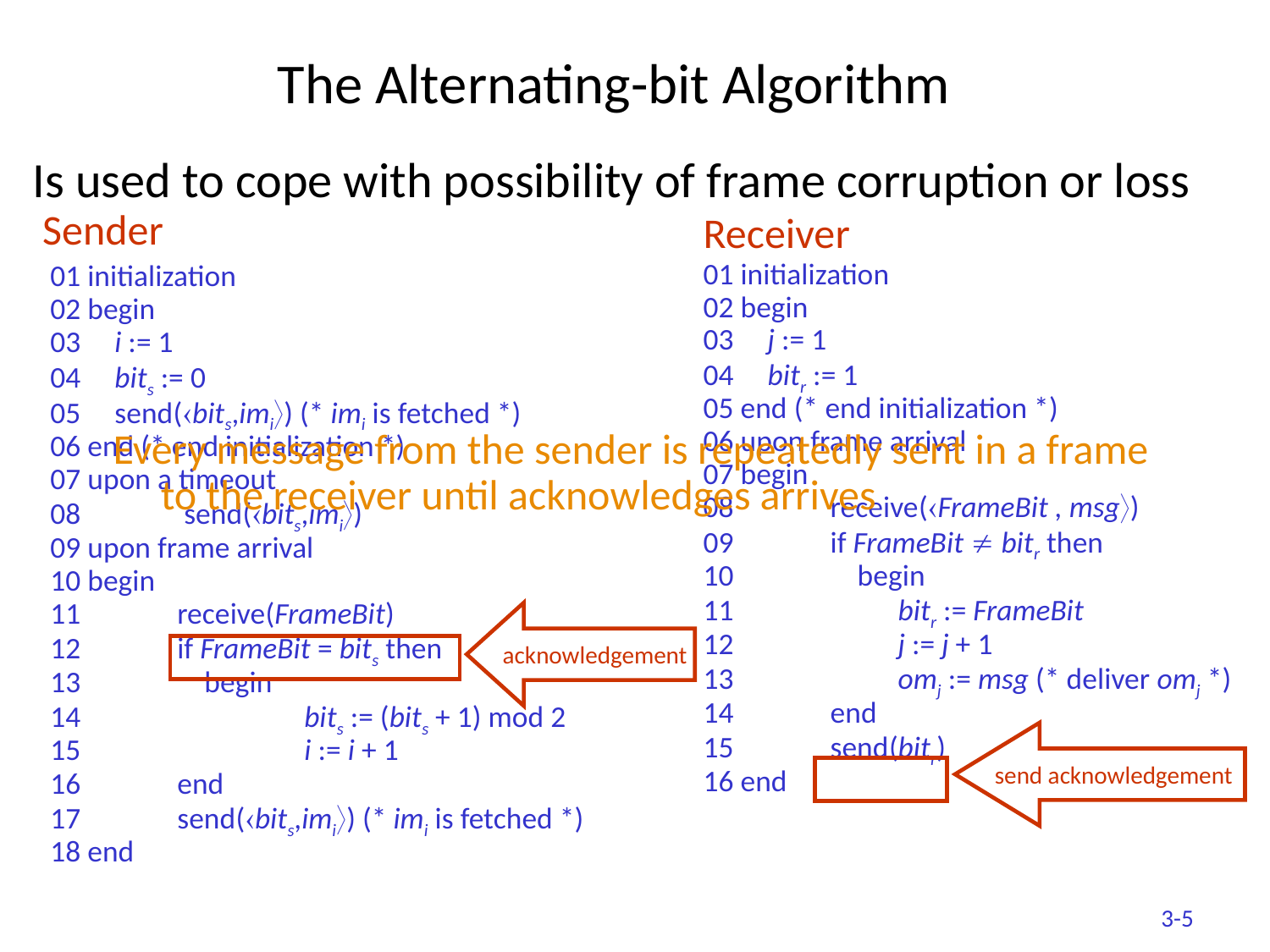

# The Alternating-bit Algorithm
Is used to cope with possibility of frame corruption or loss
Sender

01 initialization
02 begin
03     i := 1
04     bits := 0
05     send(〈bits,imi〉) (* imi is fetched *)
06 end (* end initialization *)
07 upon a timeout
08	 send(〈bits,imi〉)
09 upon frame arrival
10 begin
11	receive(FrameBit)
12	if FrameBit = bits then
13	    begin
14		bits := (bits + 1) mod 2
15		i := i + 1
16	end
17	send(〈bits,imi〉) (* imi is fetched *)
18 end
Receiver
01 initialization
02 begin
03     j := 1
04     bitr := 1
05 end (* end initialization *)
06 upon frame arrival
07 begin
08	receive(〈FrameBit , msg〉)
09	if FrameBit ≠ bitr then
10	    begin
11	          bitr := FrameBit
12	          j := j + 1
13	          omj := msg (* deliver omj *)
14	end
15	send(bitr)
16 end
Every message from the sender is repeatedly sent in a frame to the receiver until acknowledges arrives
acknowledgement

 send acknowledgement

3-5